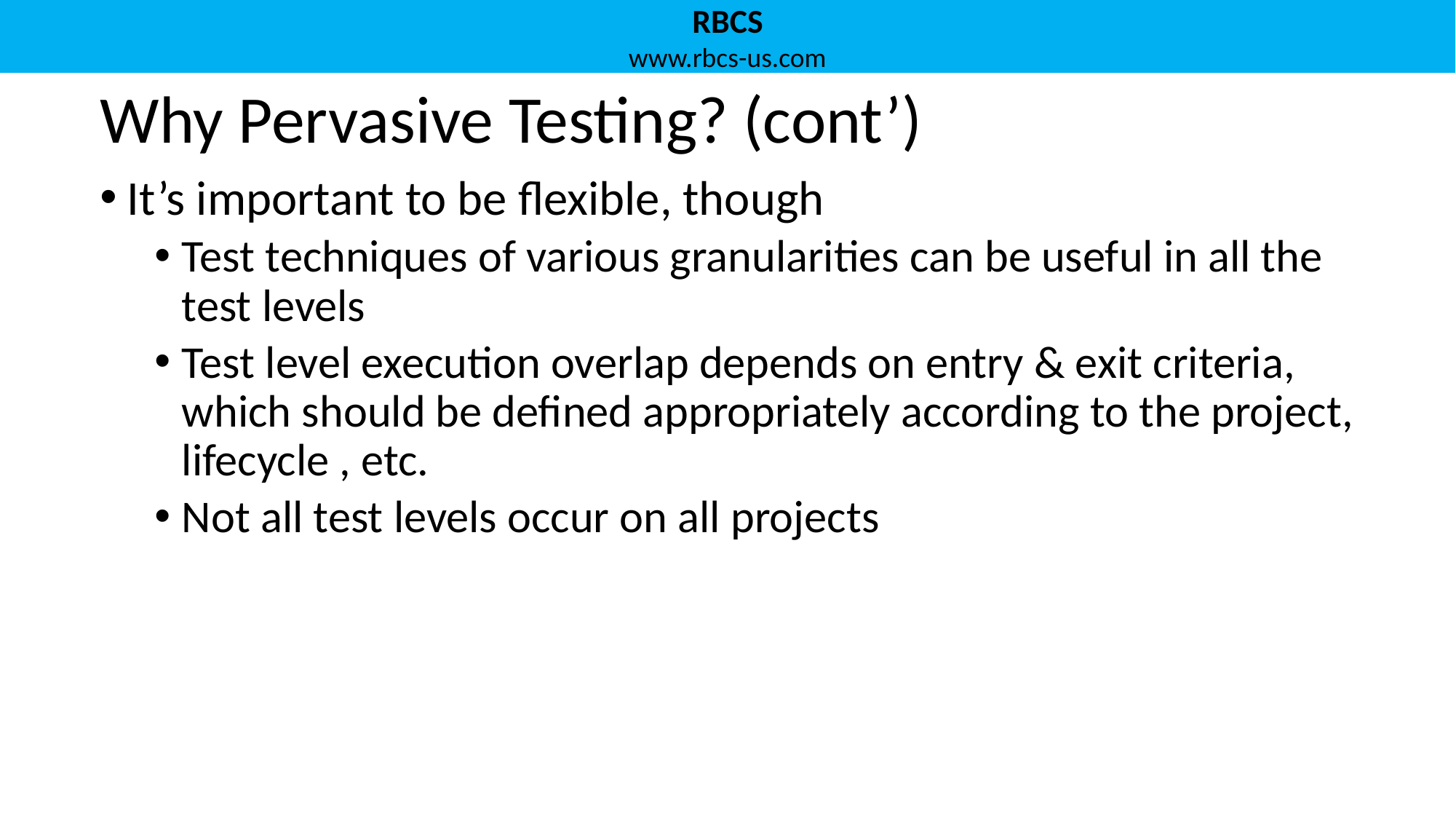

# Why Pervasive Testing? (cont’)
It’s important to be flexible, though
Test techniques of various granularities can be useful in all the test levels
Test level execution overlap depends on entry & exit criteria, which should be defined appropriately according to the project, lifecycle , etc.
Not all test levels occur on all projects